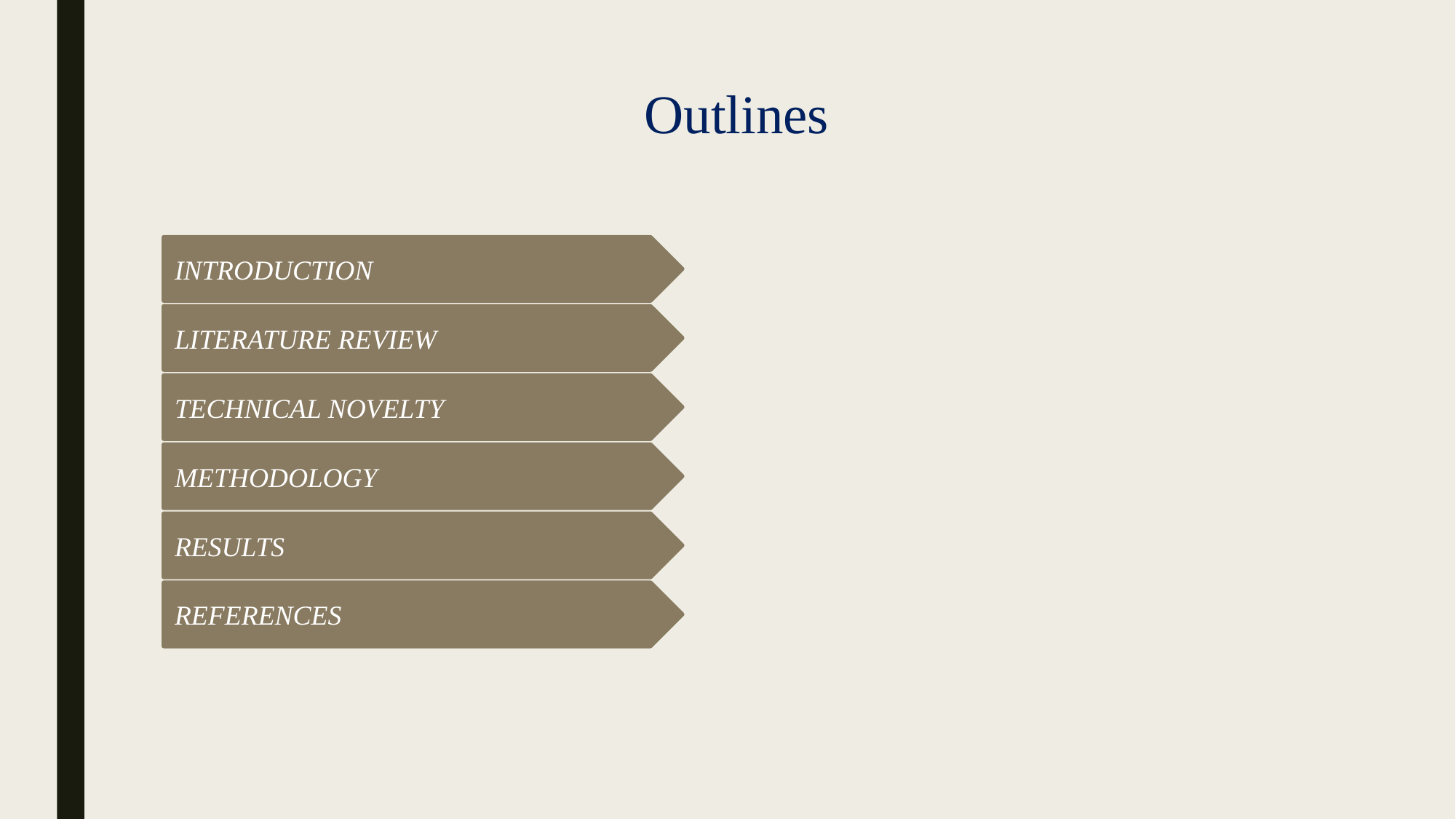

# Outlines
INTRODUCTION
LITERATURE REVIEW
TECHNICAL NOVELTY
METHODOLOGY

RESULTS

REFERENCES